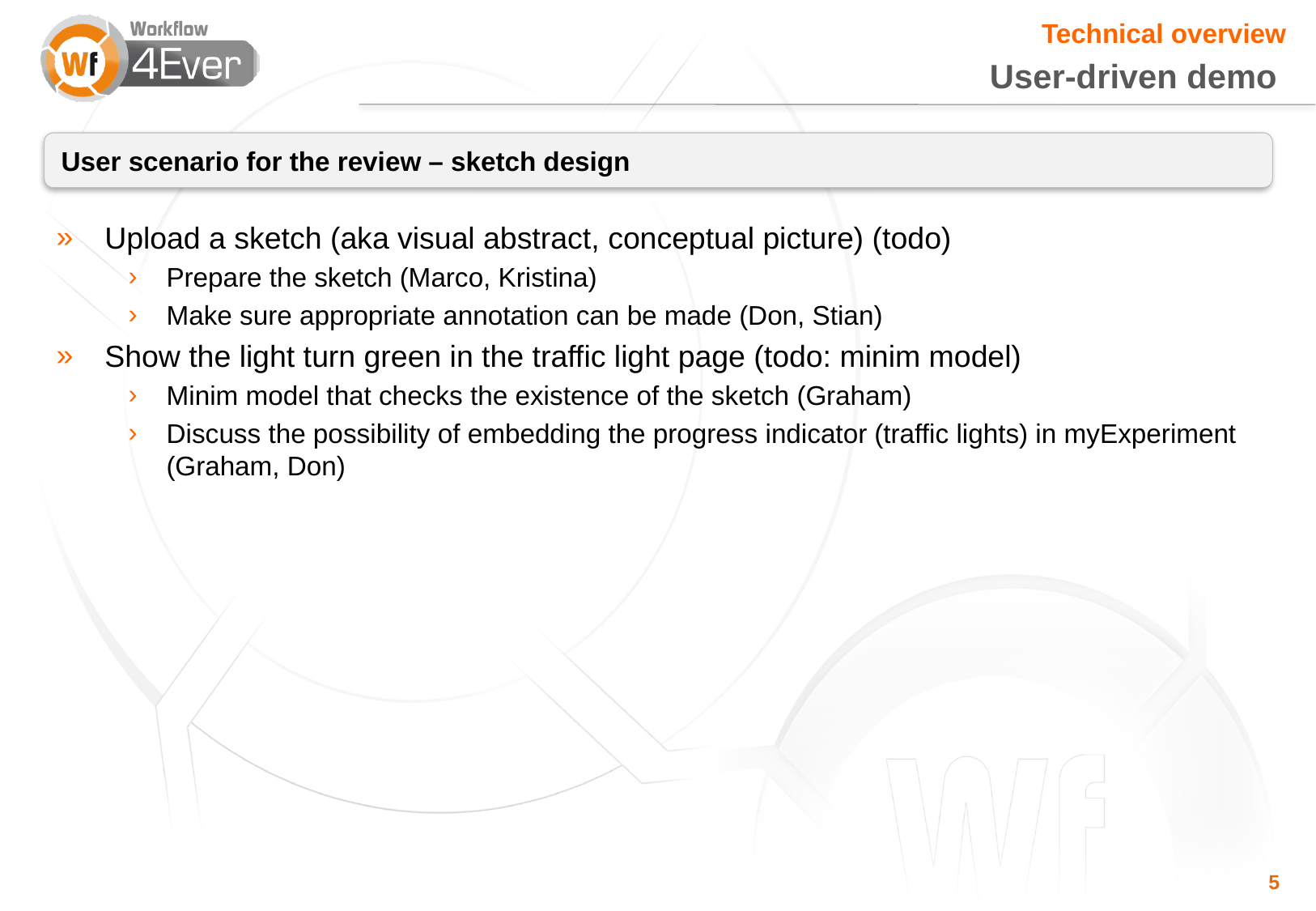

Technical overview
User-driven demo
User scenario for the review – sketch design
Upload a sketch (aka visual abstract, conceptual picture) (todo)
Prepare the sketch (Marco, Kristina)
Make sure appropriate annotation can be made (Don, Stian)
Show the light turn green in the traffic light page (todo: minim model)
Minim model that checks the existence of the sketch (Graham)
Discuss the possibility of embedding the progress indicator (traffic lights) in myExperiment (Graham, Don)